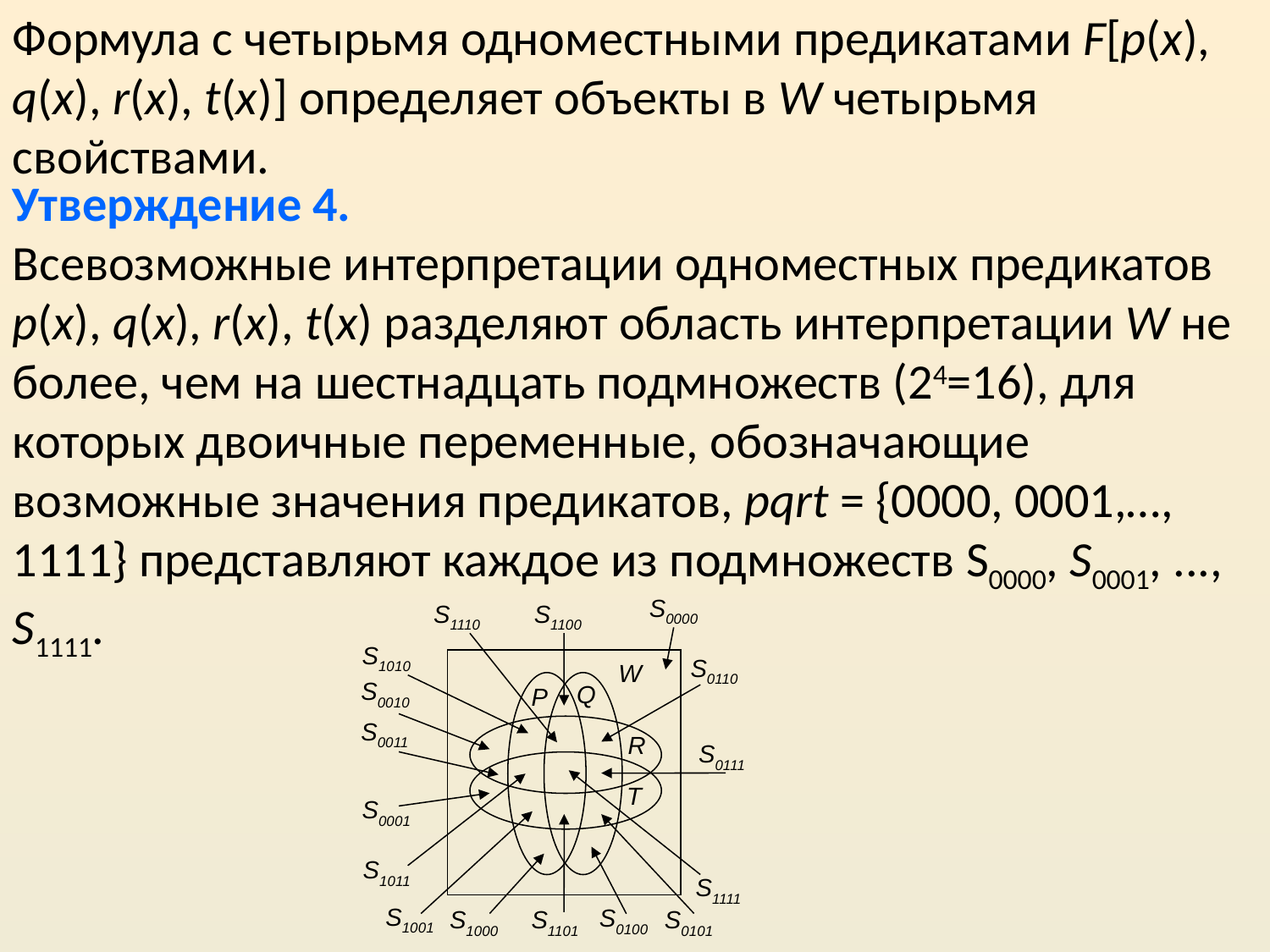

Формула с четырьмя одноместными предикатами F[p(x), q(x), r(x), t(x)] определяет объекты в W четырьмя свойствами.

Утверждение 4.
Всевозможные интерпретации одноместных предикатов p(x), q(x), r(x), t(x) разделяют область интерпретации W не более, чем на шестнадцать подмножеств (24=16), для которых двоичные переменные, обозначающие возможные значения предикатов, pqrt = {0000, 0001,…, 1111} представляют каждое из подмножеств S0000, S0001, ...,  S1111.

S0000
S1110
S1100

S1010

S0110

W
S0010
Q

P

S0011

R
S0111

T
S0001

S1011

S1111
S1001
S0100
S1000
S1101
S0101